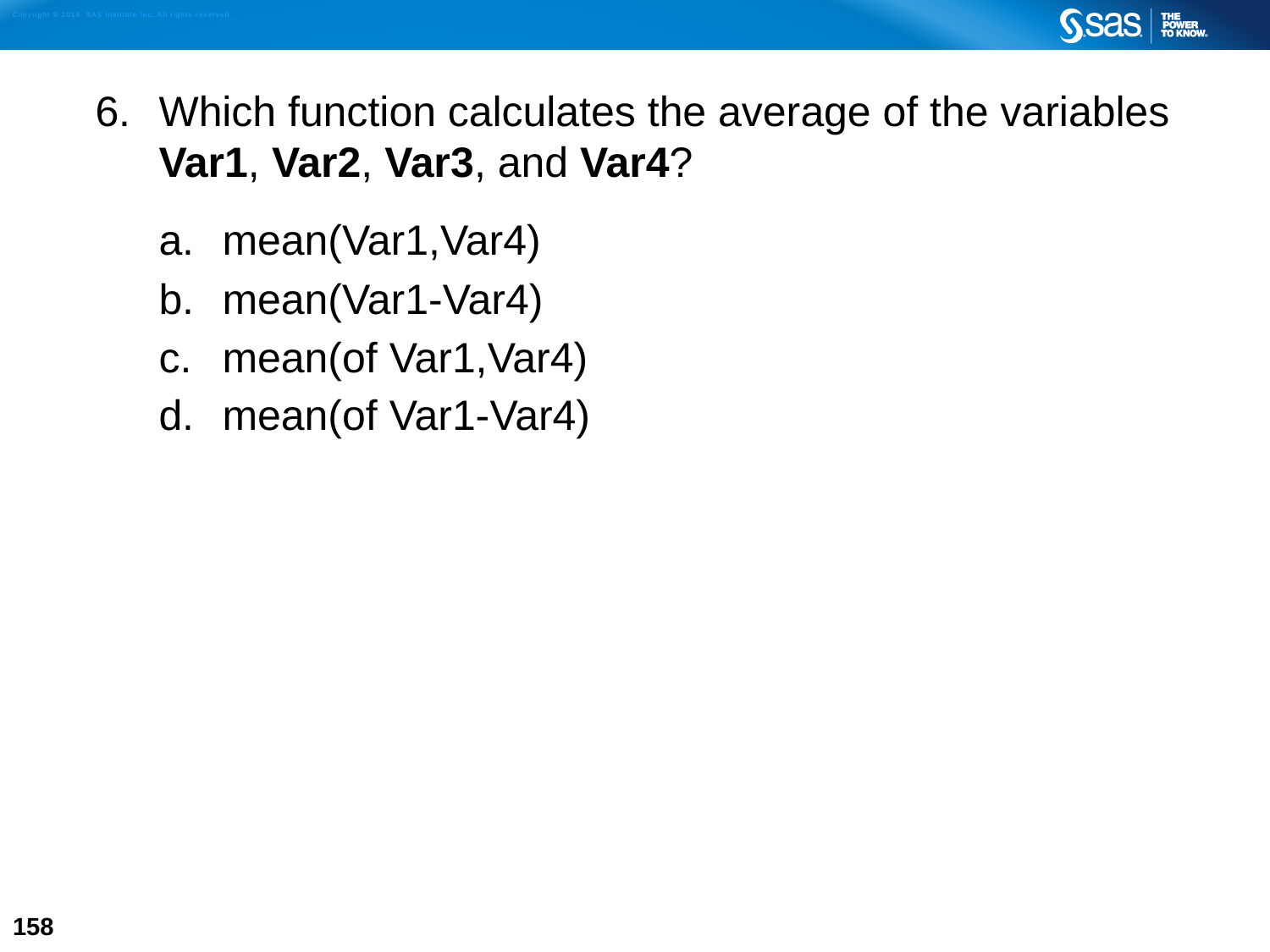

Which function calculates the average of the variables Var1, Var2, Var3, and Var4?

mean(Var1,Var4)
mean(Var1-Var4)
mean(of Var1,Var4)
mean(of Var1-Var4)